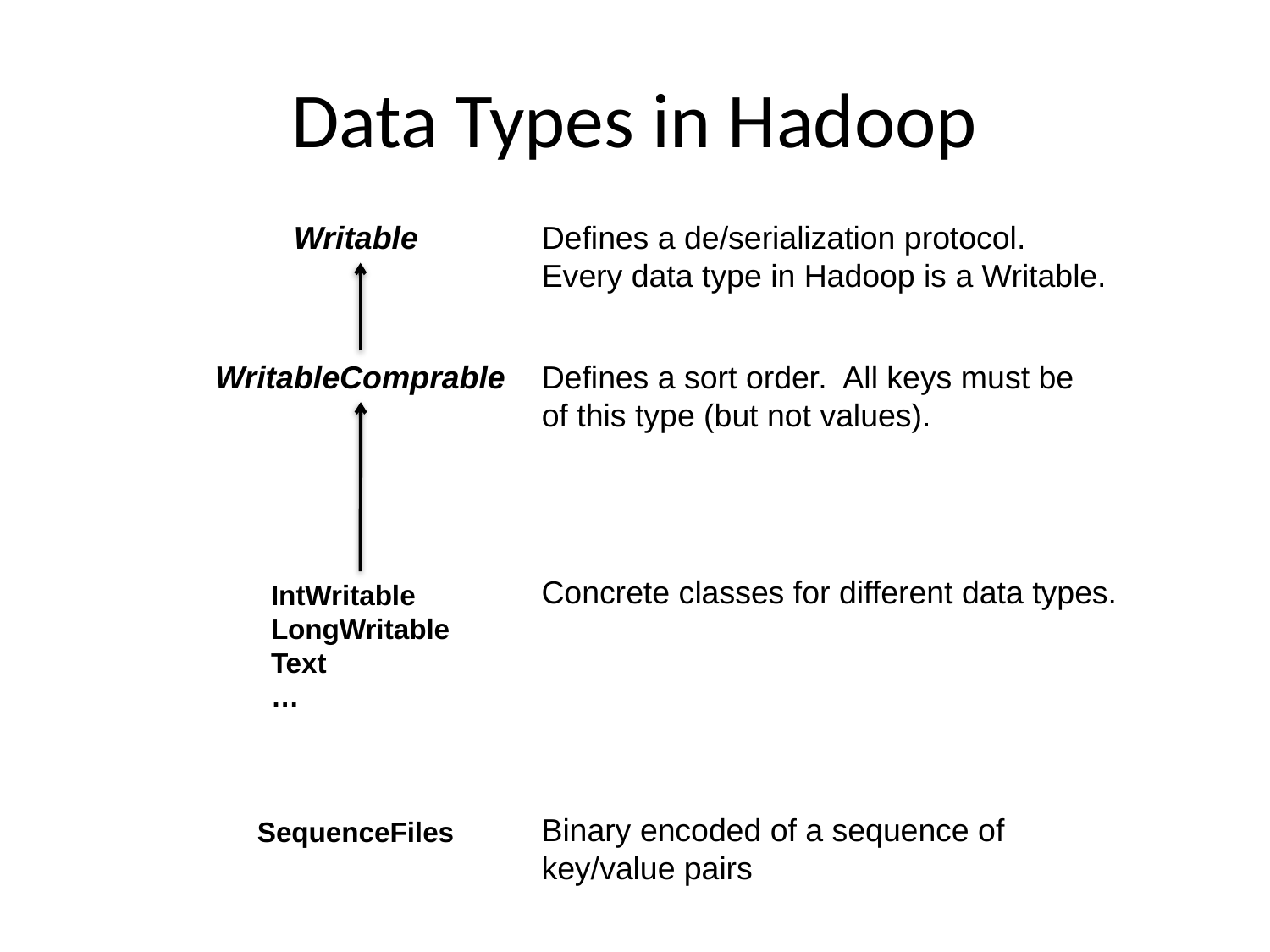

Data Types in Hadoop
Writable
Defines a de/serialization protocol. Every data type in Hadoop is a Writable.
WritableComprable
Defines a sort order.  All keys must be of this type (but not values).
Concrete classes for different data types.
IntWritable
LongWritable
Text
…
Binary encoded of a sequence of key/value pairs
SequenceFiles